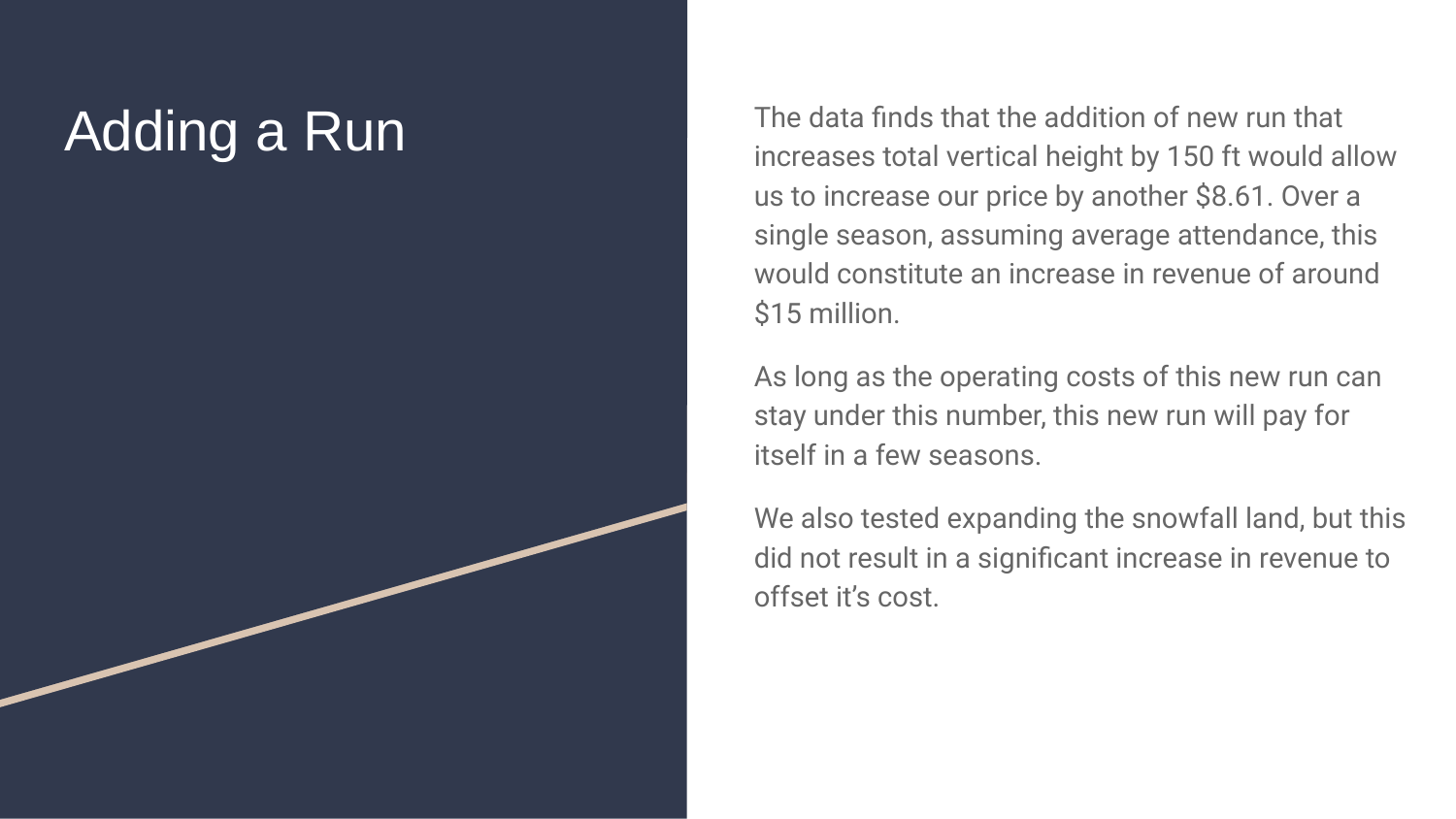

# Adding a Run
The data finds that the addition of new run that increases total vertical height by 150 ft would allow us to increase our price by another $8.61. Over a single season, assuming average attendance, this would constitute an increase in revenue of around $15 million.
As long as the operating costs of this new run can stay under this number, this new run will pay for itself in a few seasons.
We also tested expanding the snowfall land, but this did not result in a significant increase in revenue to offset it’s cost.